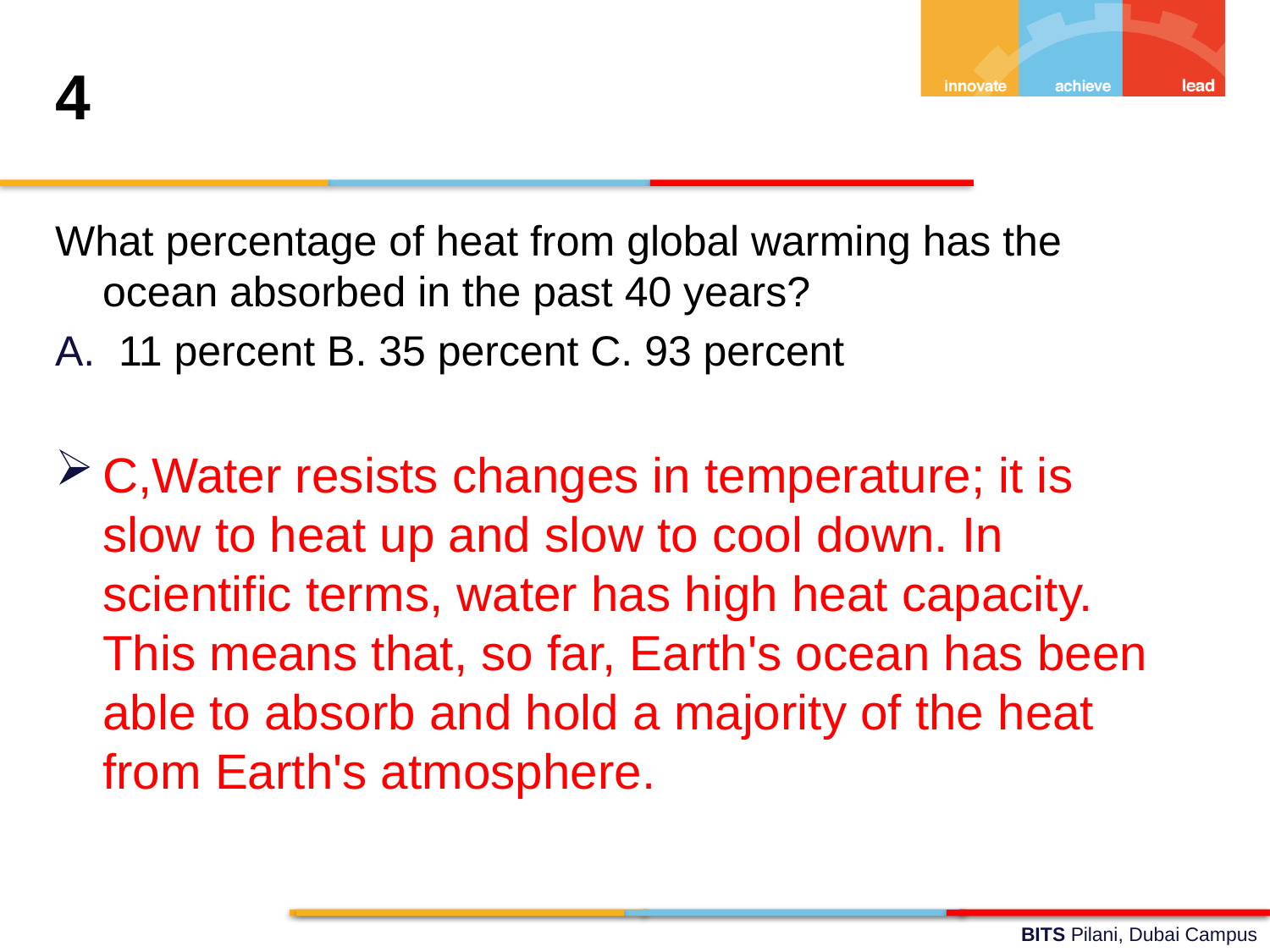

4
What percentage of heat from global warming has the ocean absorbed in the past 40 years?
11 percent B. 35 percent C. 93 percent

C,Water resists changes in temperature; it is slow to heat up and slow to cool down. In scientific terms, water has high heat capacity. This means that, so far, Earth's ocean has been able to absorb and hold a majority of the heat from Earth's atmosphere.